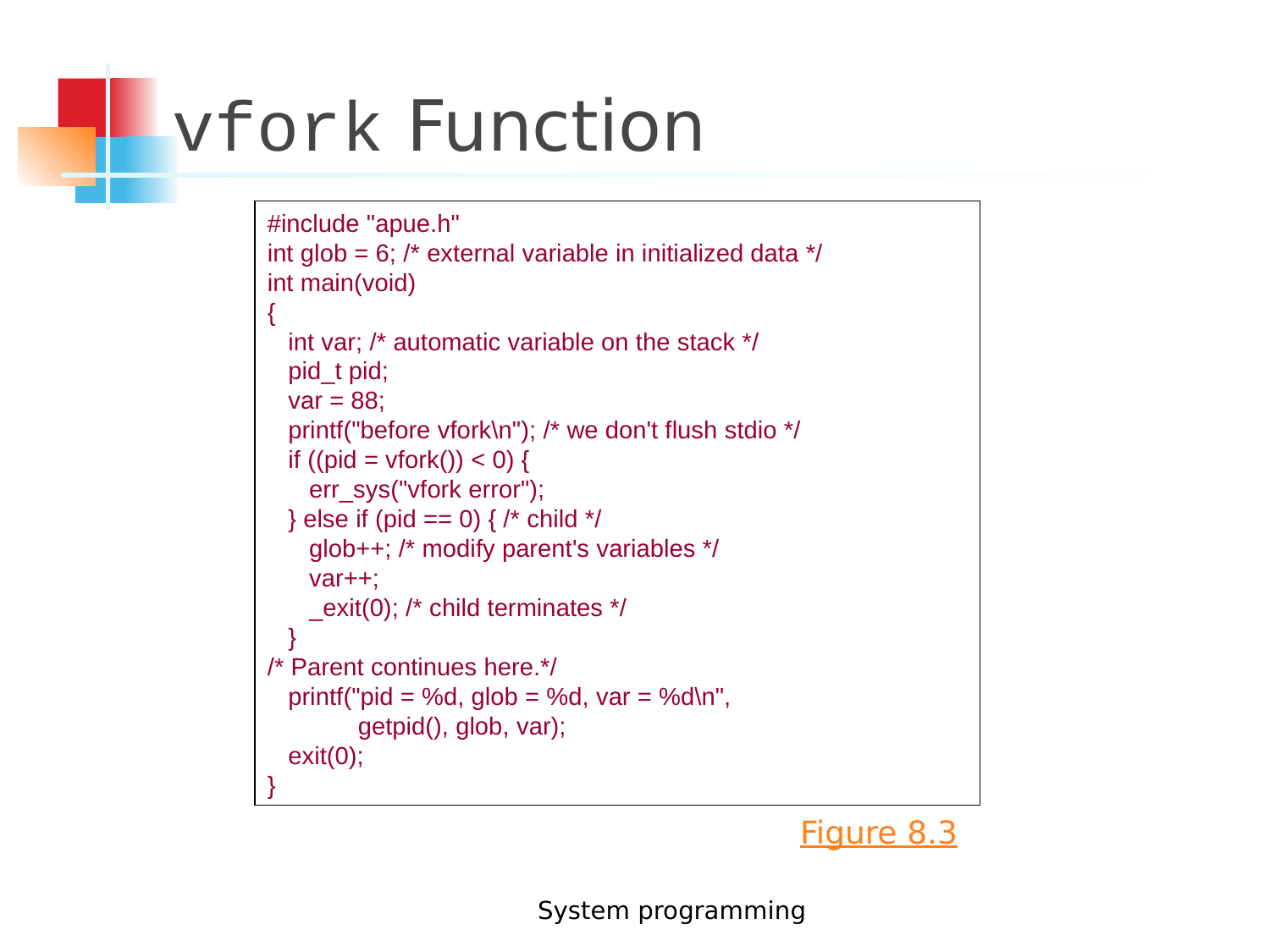

vfork Function
#include "apue.h"
int glob = 6; /* external variable in initialized data */
int main(void)
{
   int var; /* automatic variable on the stack */
   pid_t pid;
   var = 88;
   printf("before vfork\n"); /* we don't flush stdio */
   if ((pid = vfork()) < 0) {
      err_sys("vfork error");
   } else if (pid == 0) { /* child */
      glob++; /* modify parent's variables */
      var++;
      _exit(0); /* child terminates */
   }
/* Parent continues here.*/
   printf("pid = %d, glob = %d, var = %d\n",
             getpid(), glob, var);
   exit(0);
}
Figure 8.3